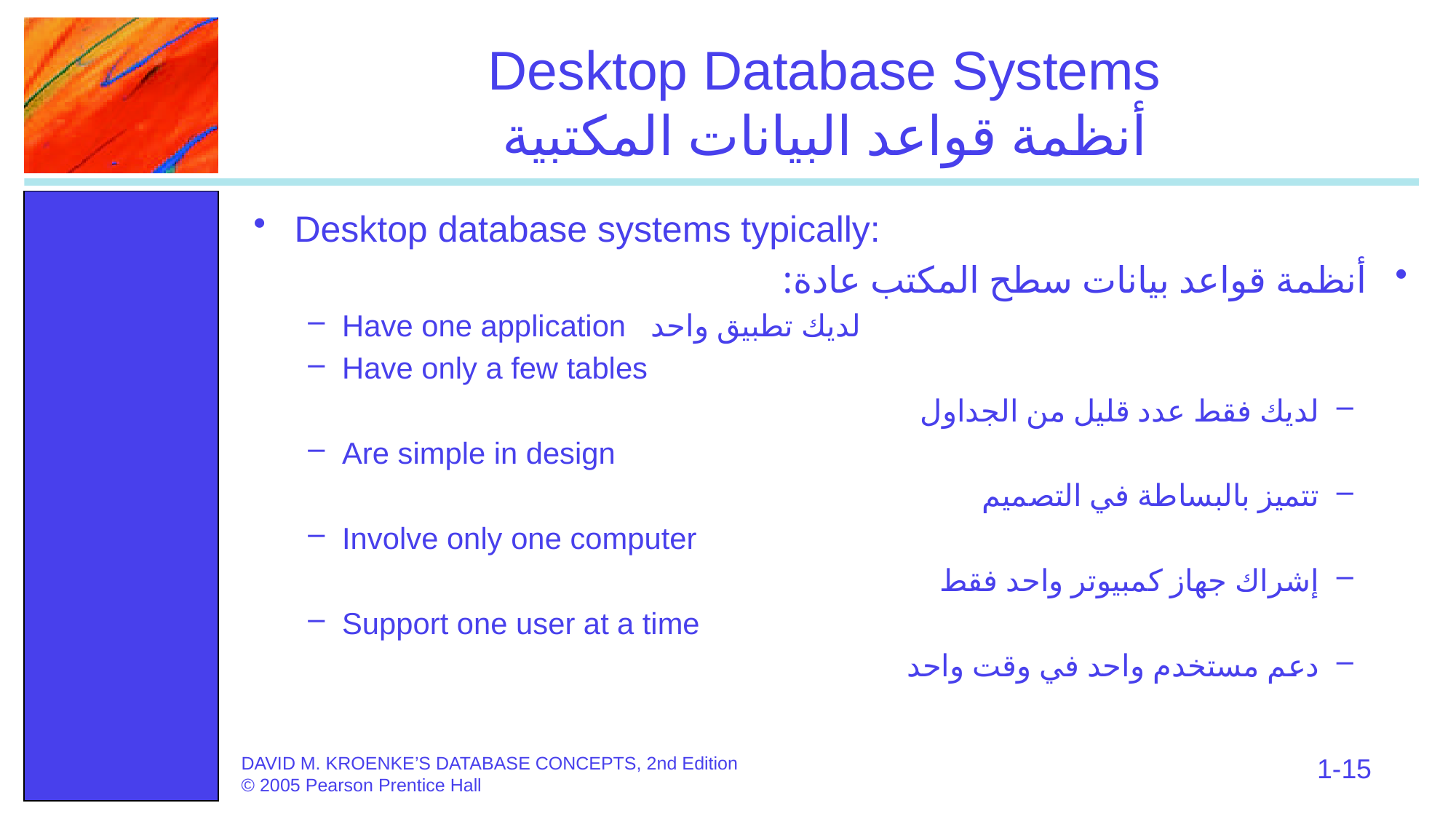

# Desktop Database Systems أنظمة قواعد البيانات المكتبية
Desktop database systems typically:
أنظمة قواعد بيانات سطح المكتب عادة:
Have one application   لديك تطبيق واحد
Have only a few tables
لديك فقط عدد قليل من الجداول
Are simple in design
تتميز بالبساطة في التصميم
Involve only one computer
إشراك جهاز كمبيوتر واحد فقط
Support one user at a time
دعم مستخدم واحد في وقت واحد

1-15
DAVID M. KROENKE’S DATABASE CONCEPTS, 2nd Edition
© 2005 Pearson Prentice Hall